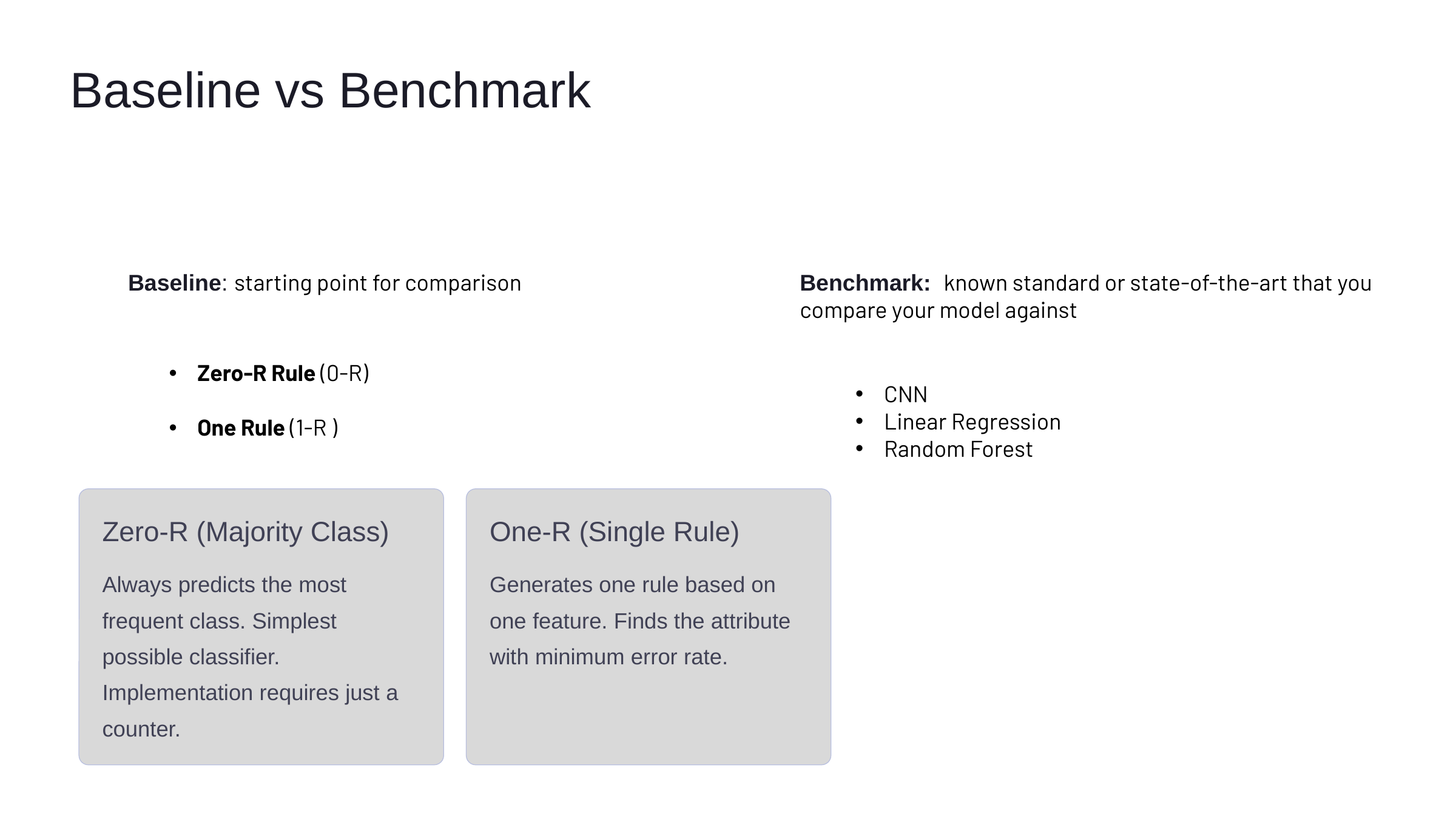

Baseline vs Benchmark
Baseline: starting point for comparison
Benchmark:  known standard or state-of-the-art that you compare your model against
Zero-R Rule (0-R)

One Rule (1-R )
CNN
Linear Regression
Random Forest

Zero-R (Majority Class)
One-R (Single Rule)
Always predicts the most frequent class. Simplest possible classifier. Implementation requires just a counter.
Generates one rule based on one feature. Finds the attribute with minimum error rate.